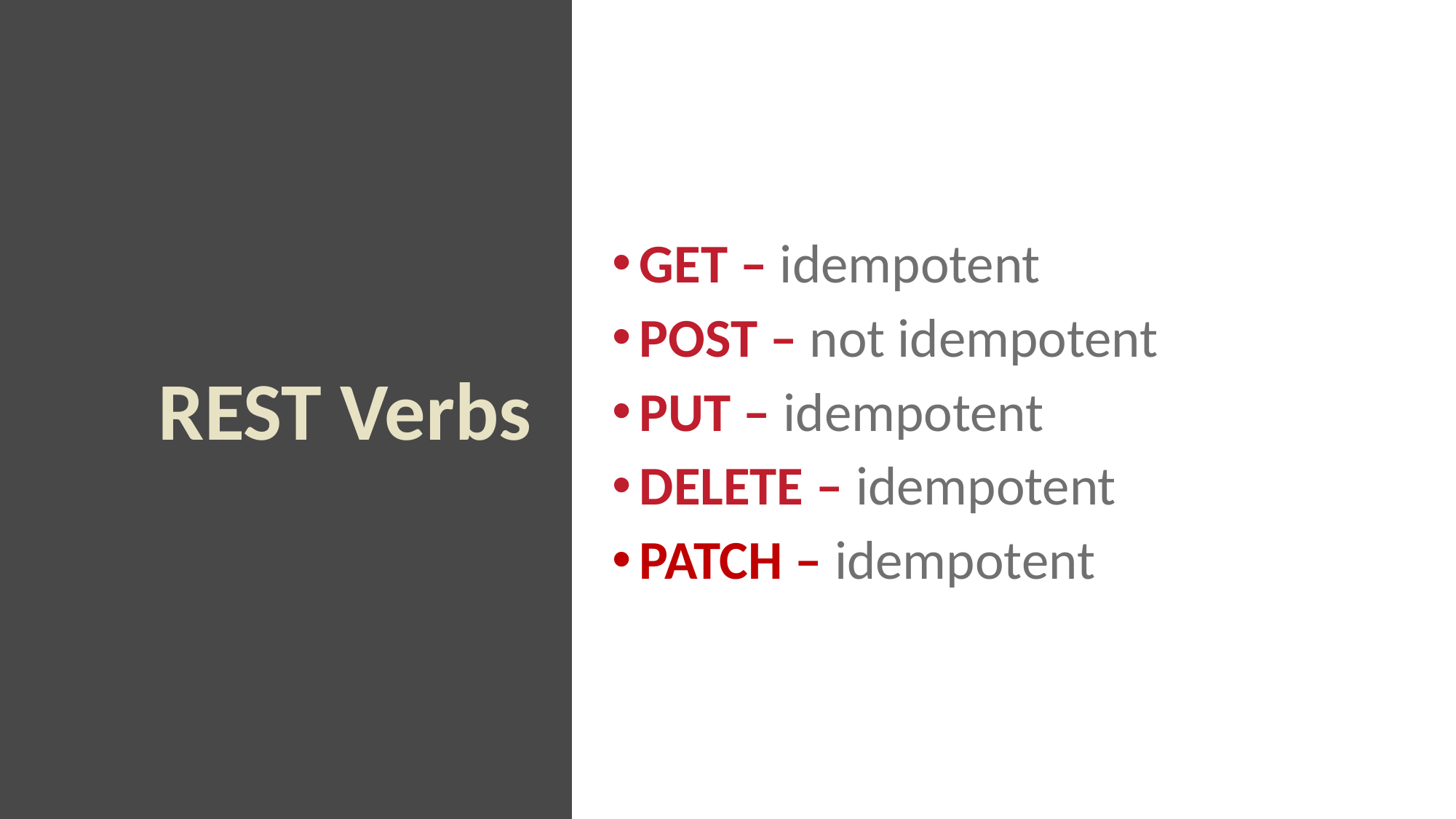

REST Verbs
GET – idempotent
POST – not idempotent
PUT – idempotent
DELETE – idempotent
PATCH – idempotent